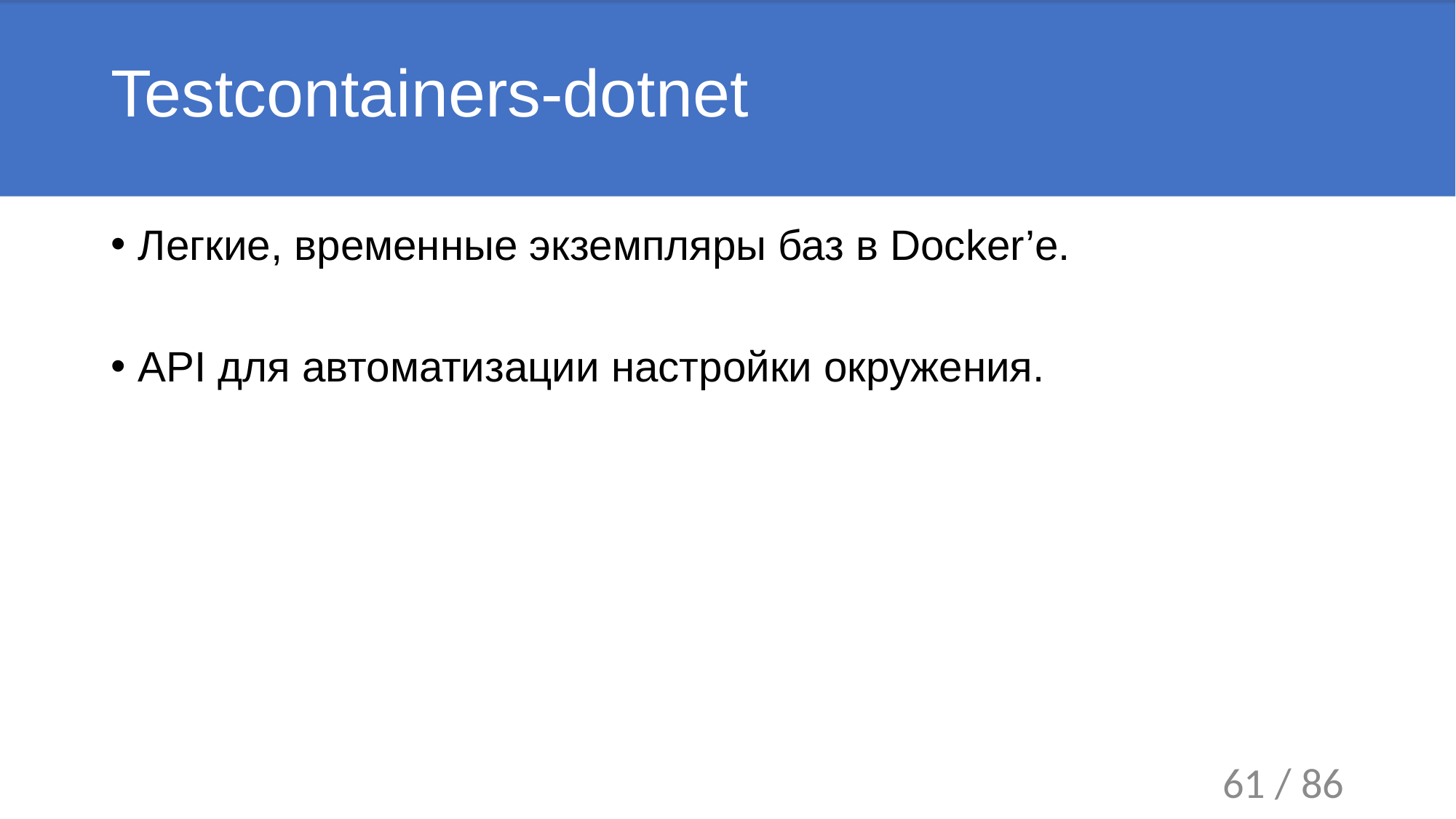

# Testcontainers-dotnet
Легкие, временные экземпляры баз в Docker’е.

API для автоматизации настройки окружения.
61